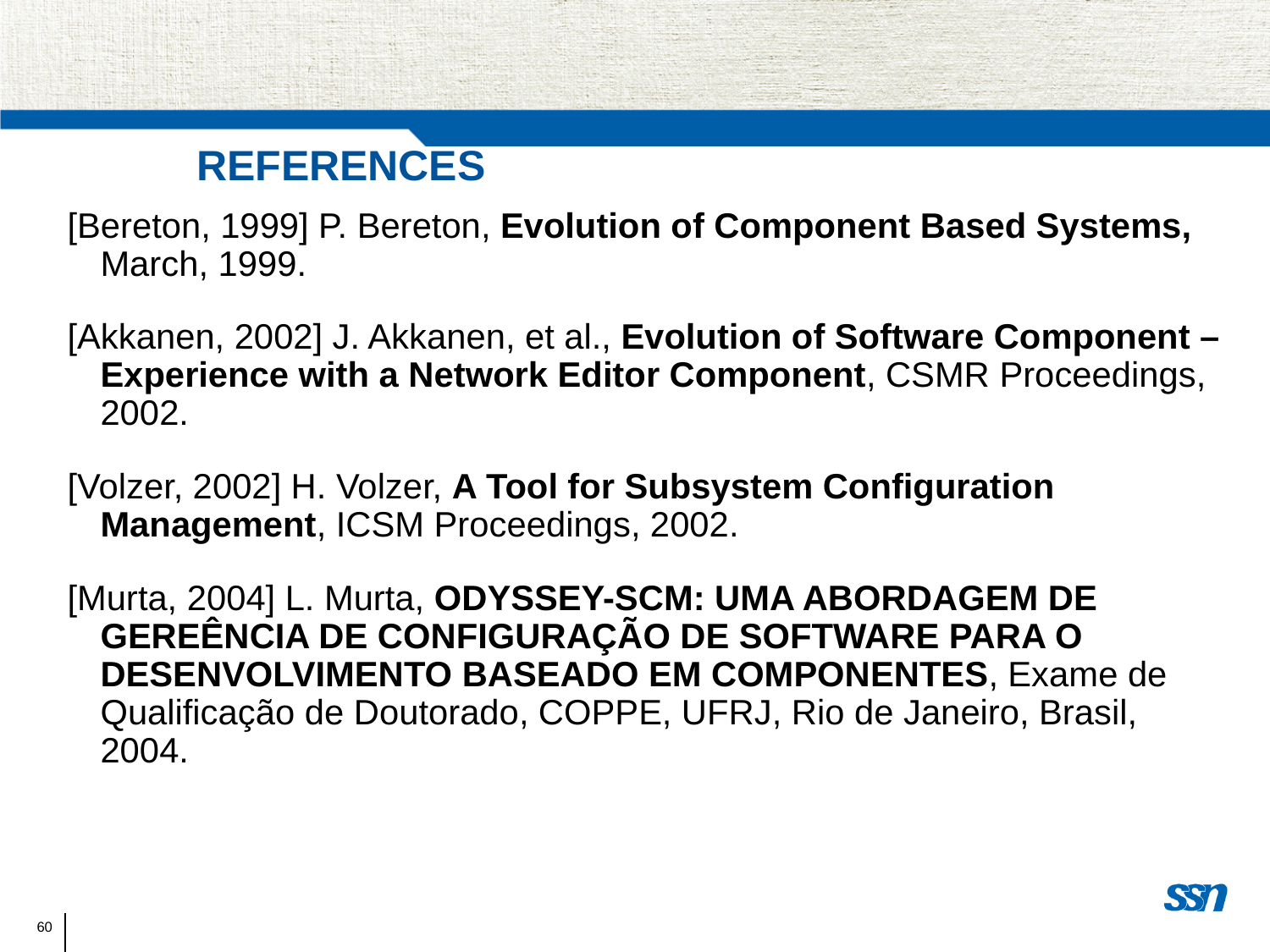

References
[Bereton, 1999] P. Bereton, Evolution of Component Based Systems, March, 1999.
[Akkanen, 2002] J. Akkanen, et al., Evolution of Software Component – Experience with a Network Editor Component, CSMR Proceedings, 2002.
[Volzer, 2002] H. Volzer, A Tool for Subsystem Configuration Management, ICSM Proceedings, 2002.
[Murta, 2004] L. Murta, ODYSSEY-SCM: UMA ABORDAGEM DE GEREÊNCIA DE CONFIGURAÇÃO DE SOFTWARE PARA O DESENVOLVIMENTO BASEADO EM COMPONENTES, Exame de Qualificação de Doutorado, COPPE, UFRJ, Rio de Janeiro, Brasil, 2004.